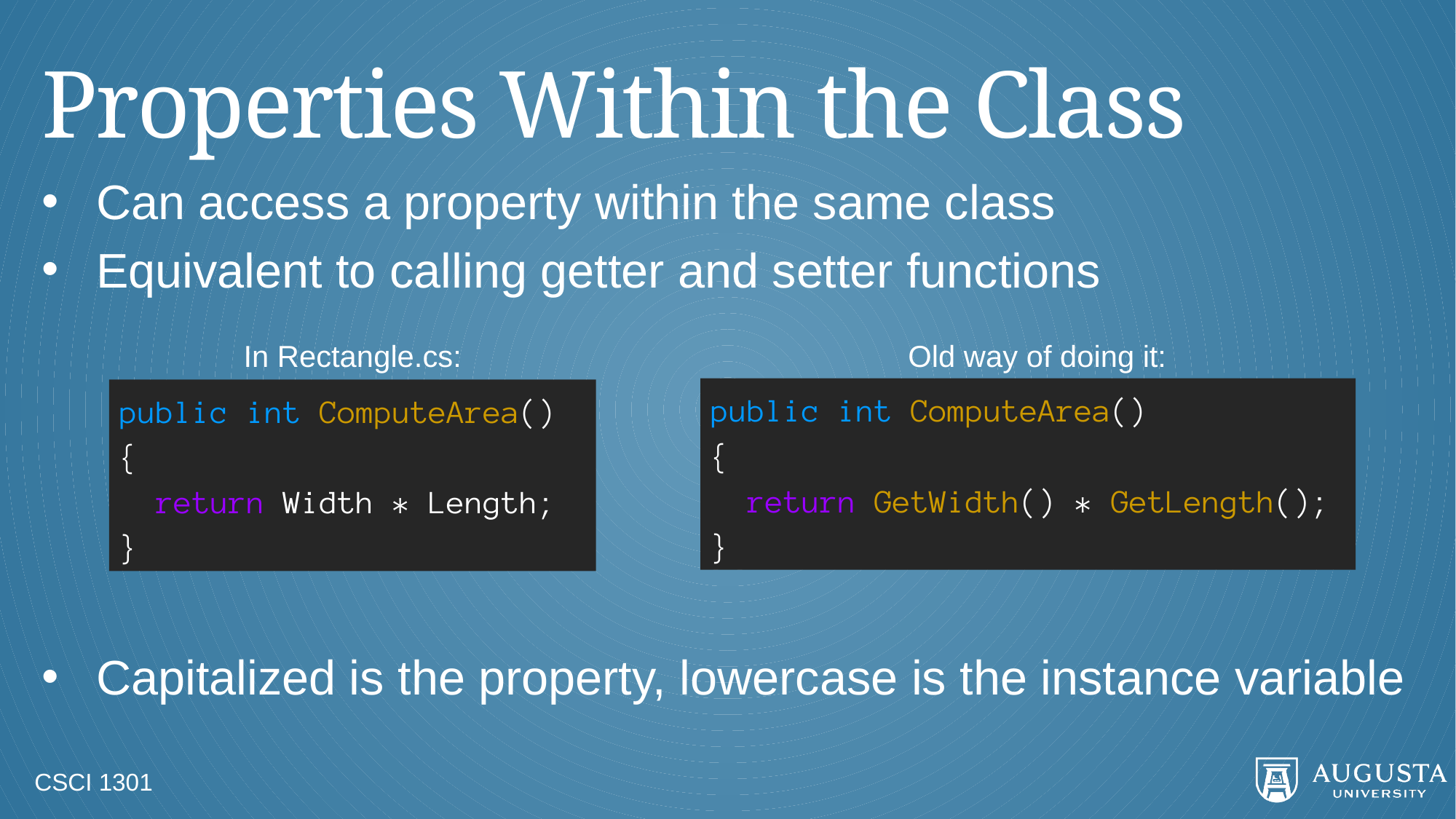

# Properties Within the Class
Can access a property within the same class
Equivalent to calling getter and setter functions

Capitalized is the property, lowercase is the instance variable
In Rectangle.cs:
Old way of doing it:
public int ComputeArea()
{
  return GetWidth() * GetLength();
}
public int ComputeArea()
{
  return Width * Length;
}
CSCI 1301